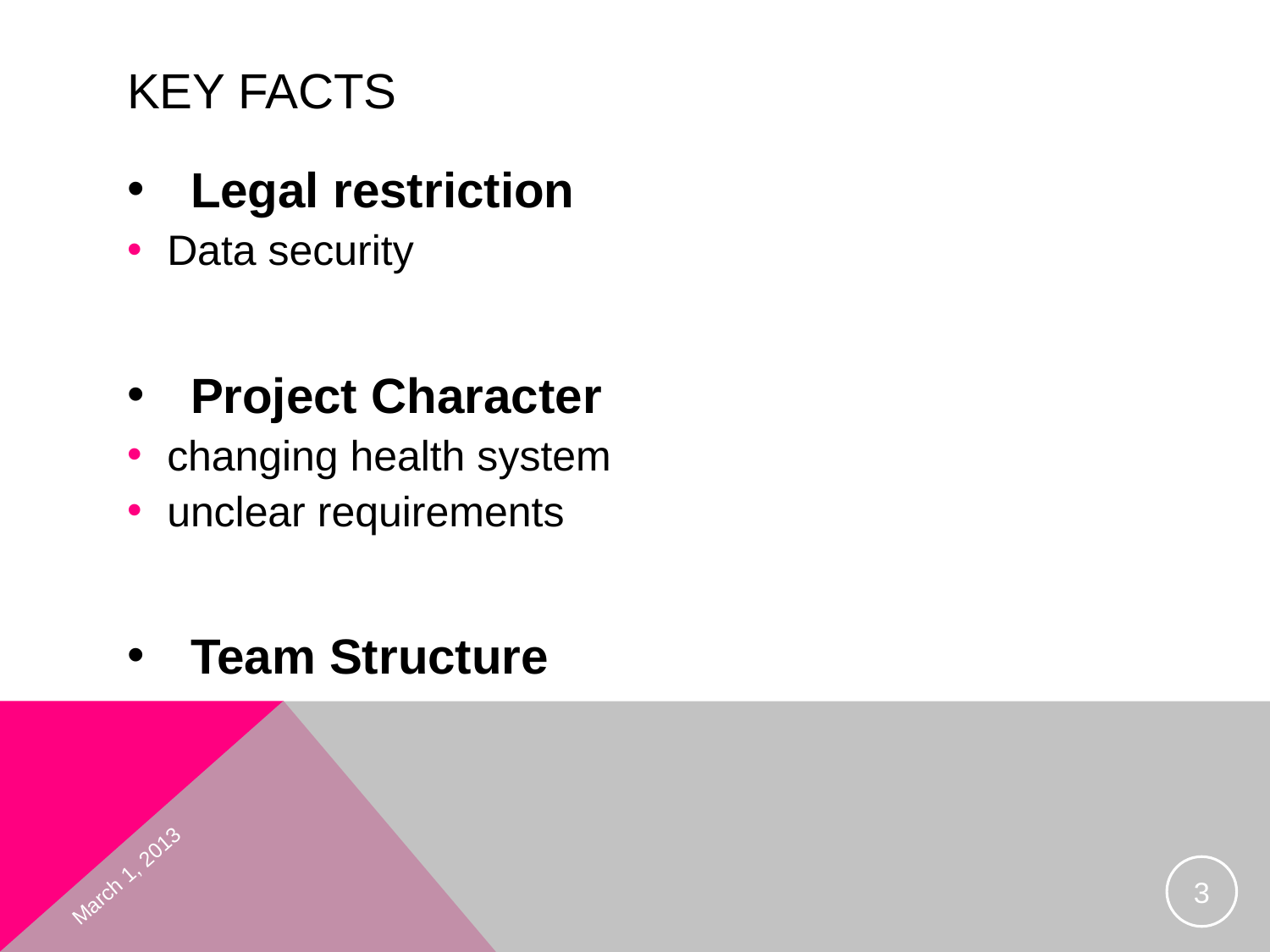

# Key facts
Legal restriction
Data security

Project Character
changing health system
unclear requirements

Team Structure

March 1, 2013
3